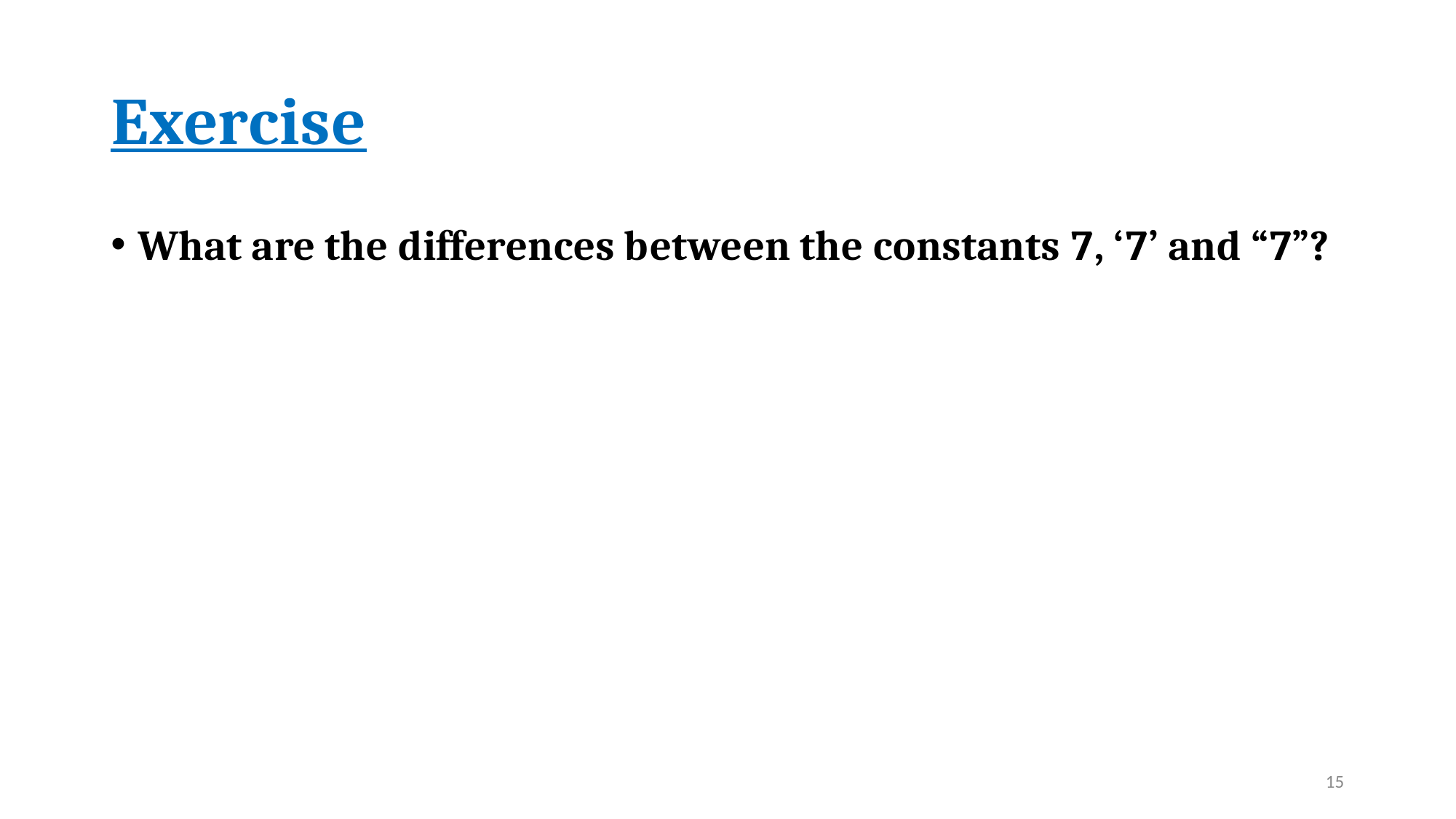

# Exercise
What are the differences between the constants 7, ‘7’ and “7”?

15